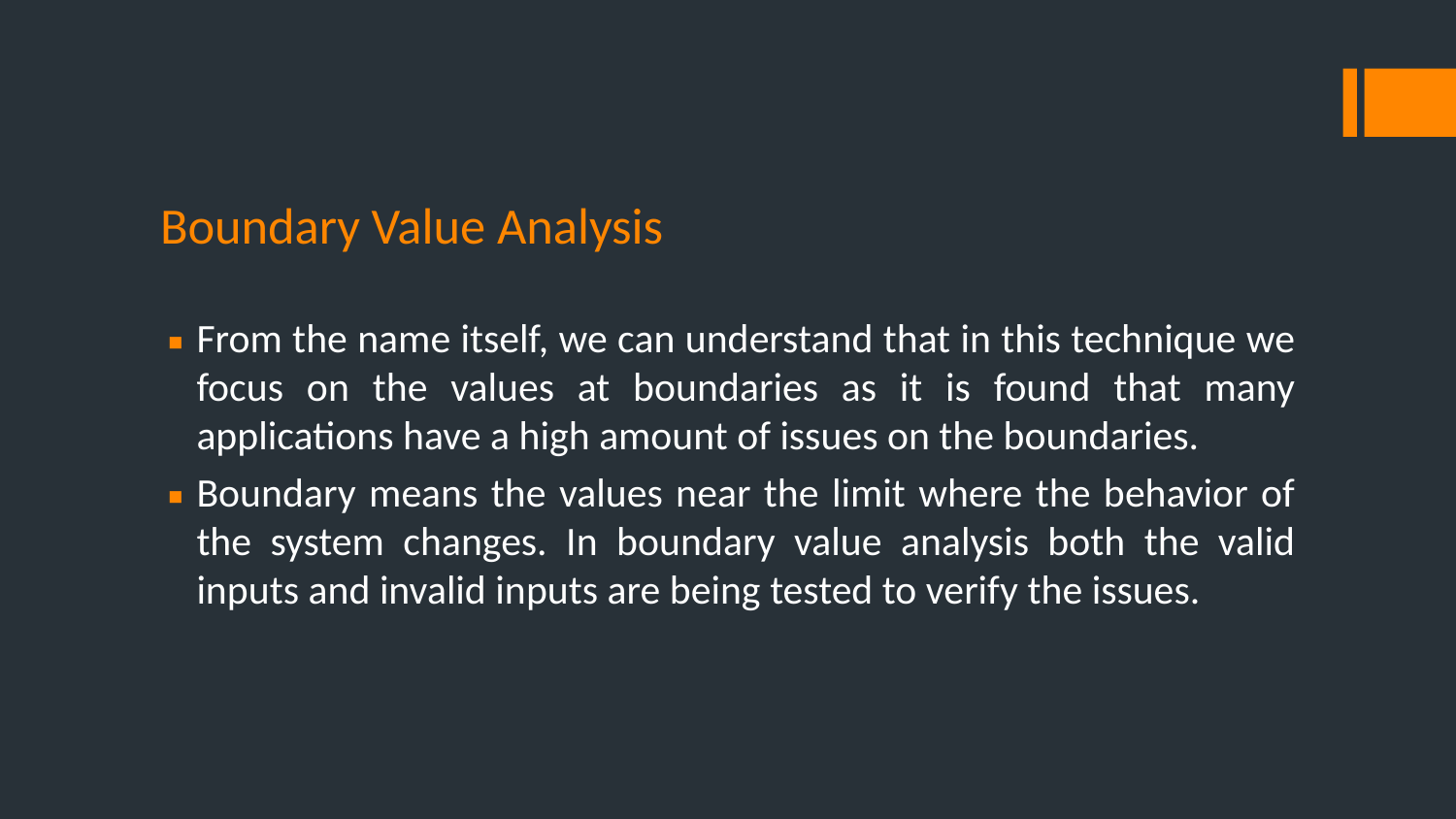

# Boundary Value Analysis
From the name itself, we can understand that in this technique we focus on the values at boundaries as it is found that many applications have a high amount of issues on the boundaries.
Boundary means the values near the limit where the behavior of the system changes. In boundary value analysis both the valid inputs and invalid inputs are being tested to verify the issues.